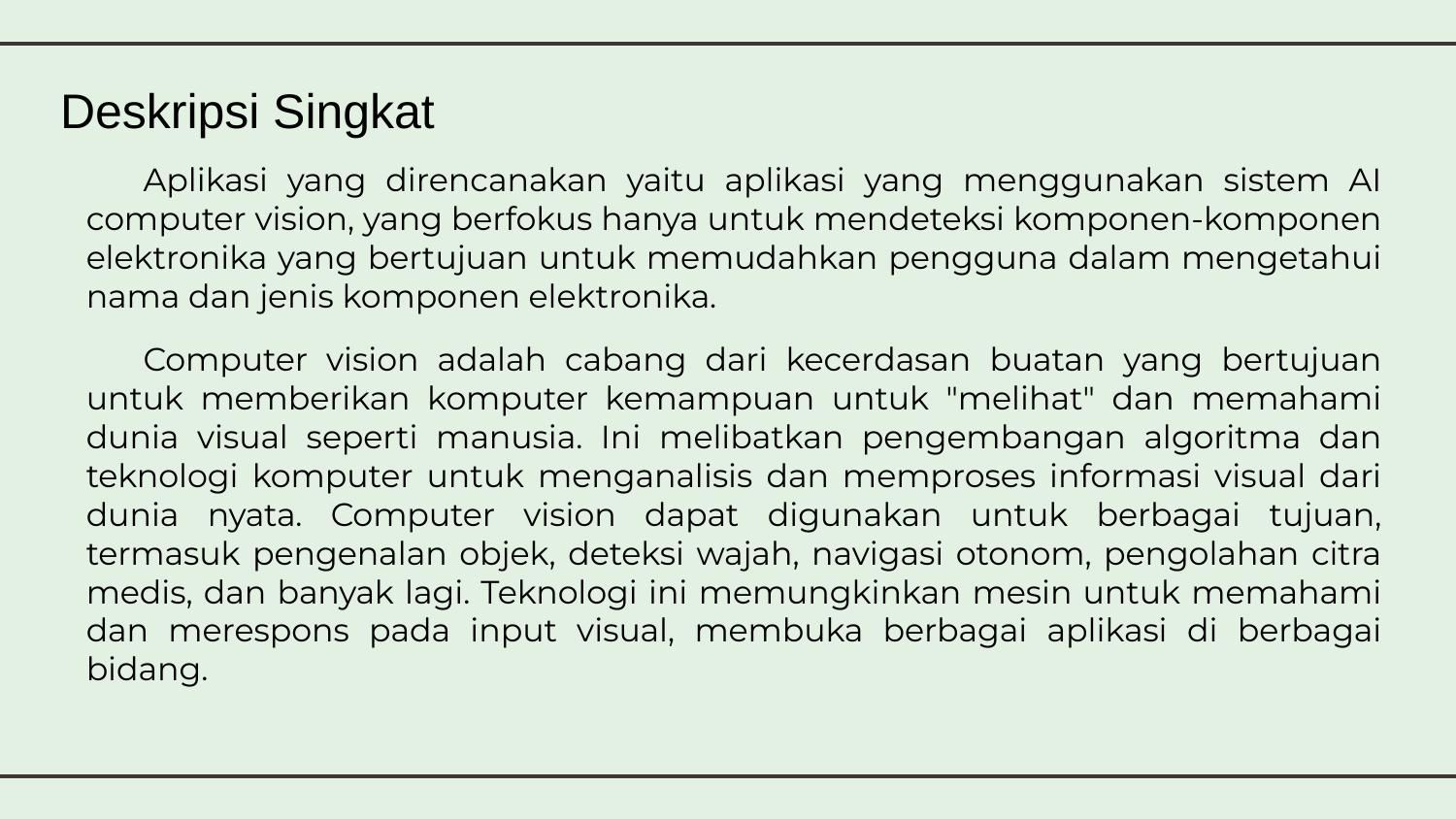

Deskripsi Singkat
Aplikasi yang direncanakan yaitu aplikasi yang menggunakan sistem AI computer vision, yang berfokus hanya untuk mendeteksi komponen-komponen elektronika yang bertujuan untuk memudahkan pengguna dalam mengetahui nama dan jenis komponen elektronika.
Computer vision adalah cabang dari kecerdasan buatan yang bertujuan untuk memberikan komputer kemampuan untuk "melihat" dan memahami dunia visual seperti manusia. Ini melibatkan pengembangan algoritma dan teknologi komputer untuk menganalisis dan memproses informasi visual dari dunia nyata. Computer vision dapat digunakan untuk berbagai tujuan, termasuk pengenalan objek, deteksi wajah, navigasi otonom, pengolahan citra medis, dan banyak lagi. Teknologi ini memungkinkan mesin untuk memahami dan merespons pada input visual, membuka berbagai aplikasi di berbagai bidang.